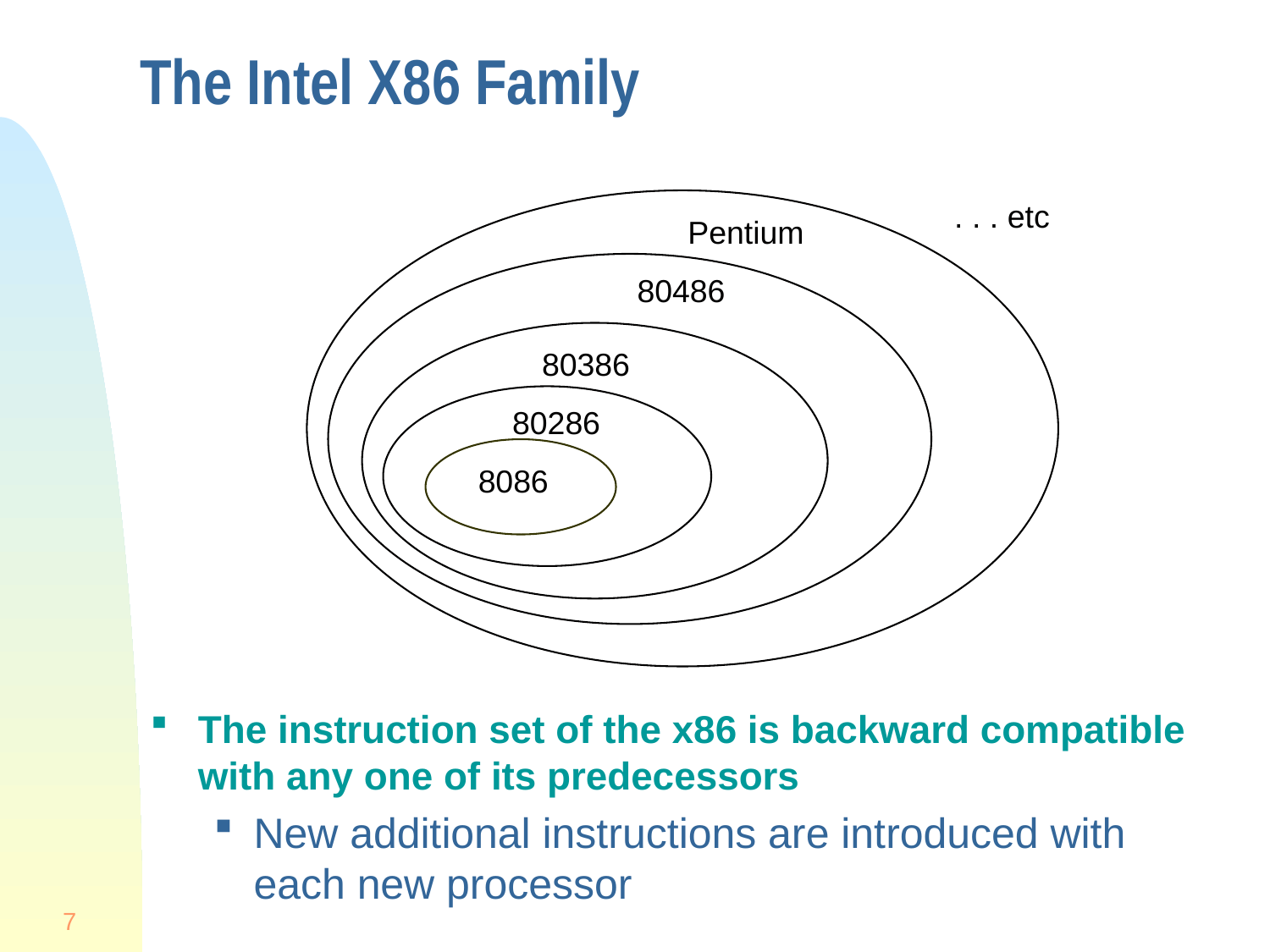

# The Intel X86 Family

. . . etc
Pentium

80486

80386

80286

8086
The instruction set of the x86 is backward compatible with any one of its predecessors
New additional instructions are introduced with each new processor
7